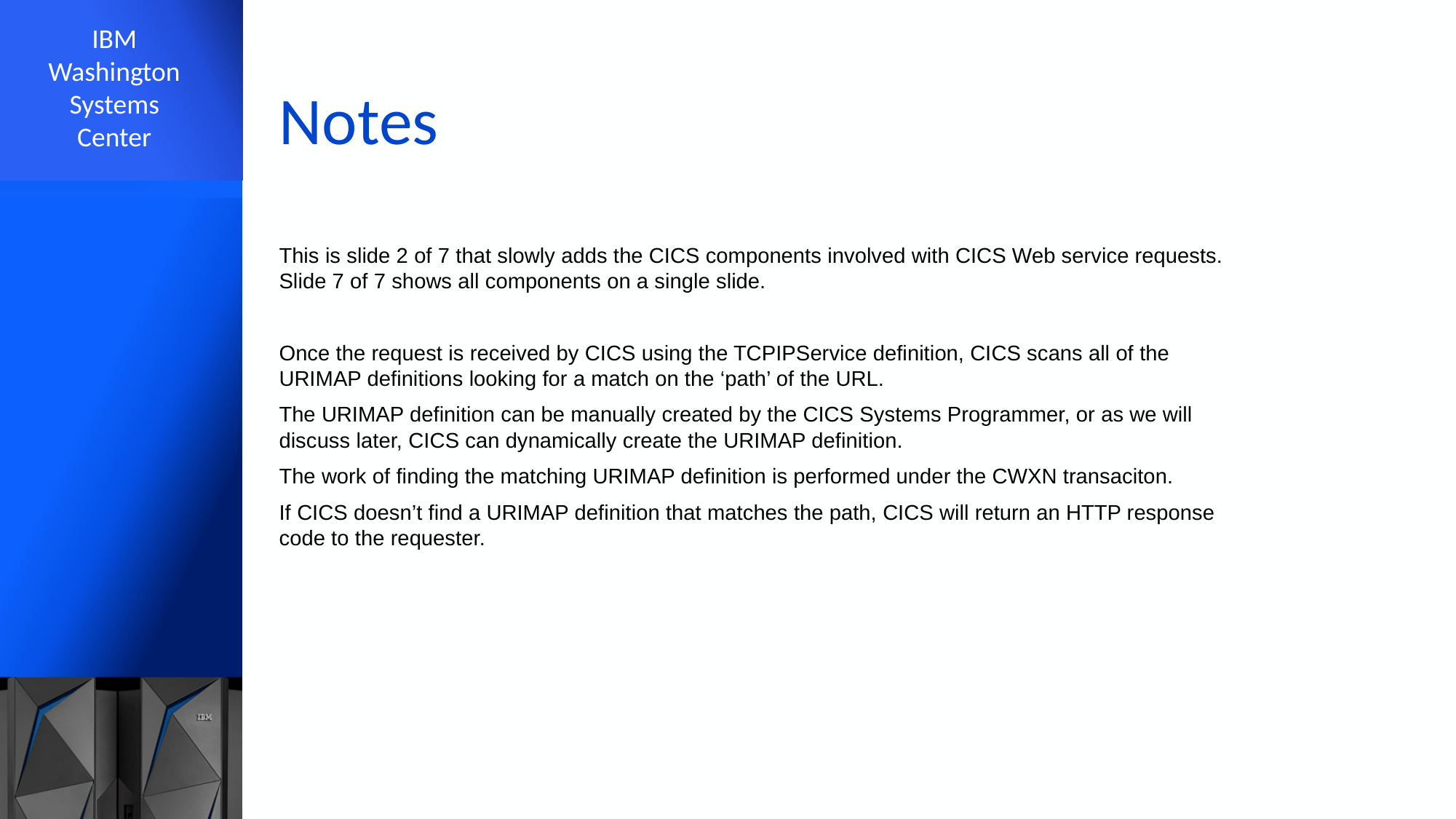

# Notes

This is slide 2 of 7 that slowly adds the CICS components involved with CICS Web service requests.  Slide 7 of 7 shows all components on a single slide.

Once the request is received by CICS using the TCPIPService definition, CICS scans all of the URIMAP definitions looking for a match on the ‘path’ of the URL.
The URIMAP definition can be manually created by the CICS Systems Programmer, or as we will discuss later, CICS can dynamically create the URIMAP definition.
The work of finding the matching URIMAP definition is performed under the CWXN transaciton.
If CICS doesn’t find a URIMAP definition that matches the path, CICS will return an HTTP response code to the requester.

20